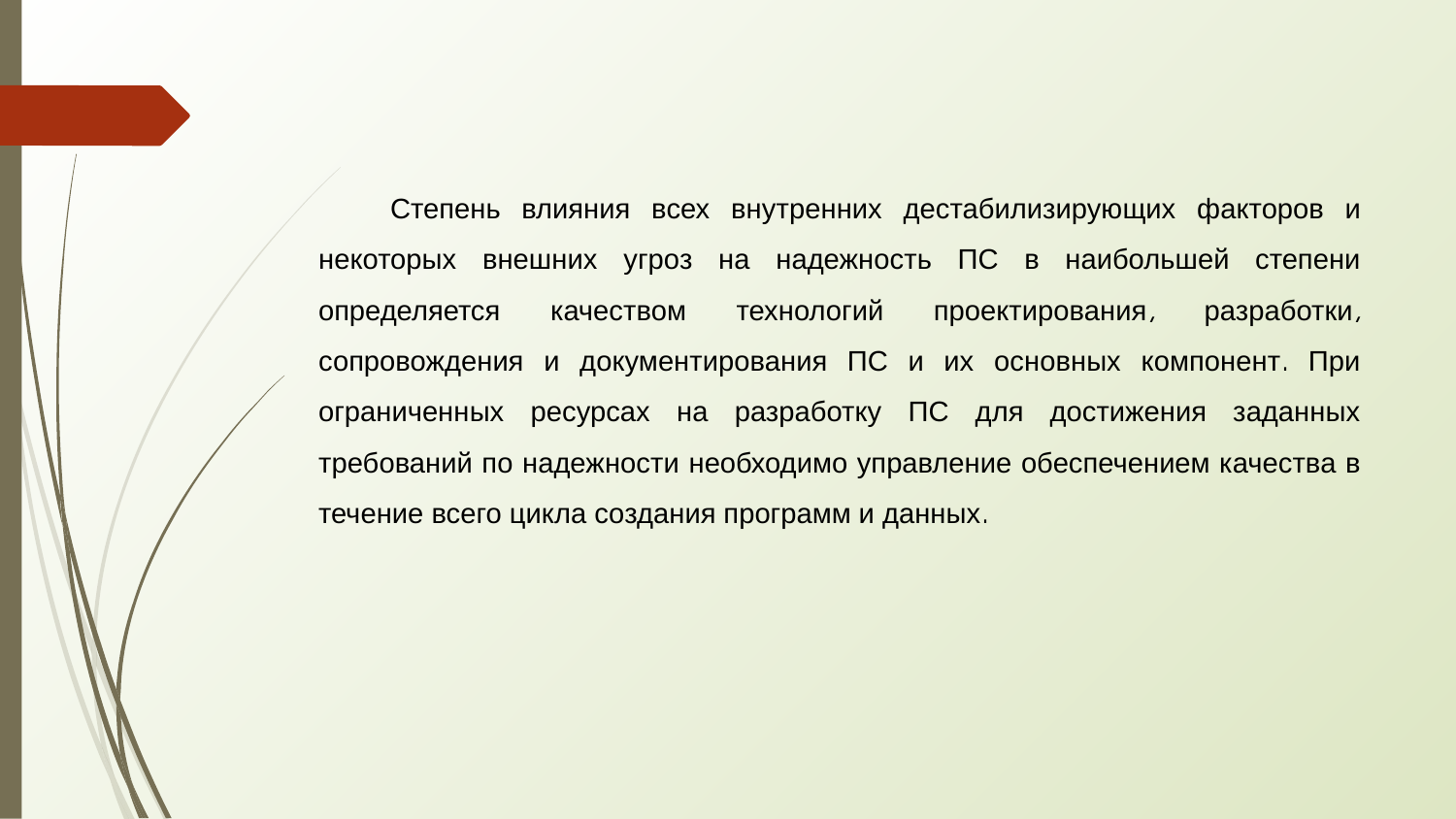

Степень влияния всех внутренних дестабилизирующих факторов и некоторых внешних угроз на надежность ПС в наибольшей степени определяется качеством технологий проектирования, разработки, сопровождения и документирования ПС и их основных компонент. При ограниченных ресурсах на разработку ПС для достижения заданных требований по надежности необходимо управление обеспечением качества в течение всего цикла создания программ и данных.